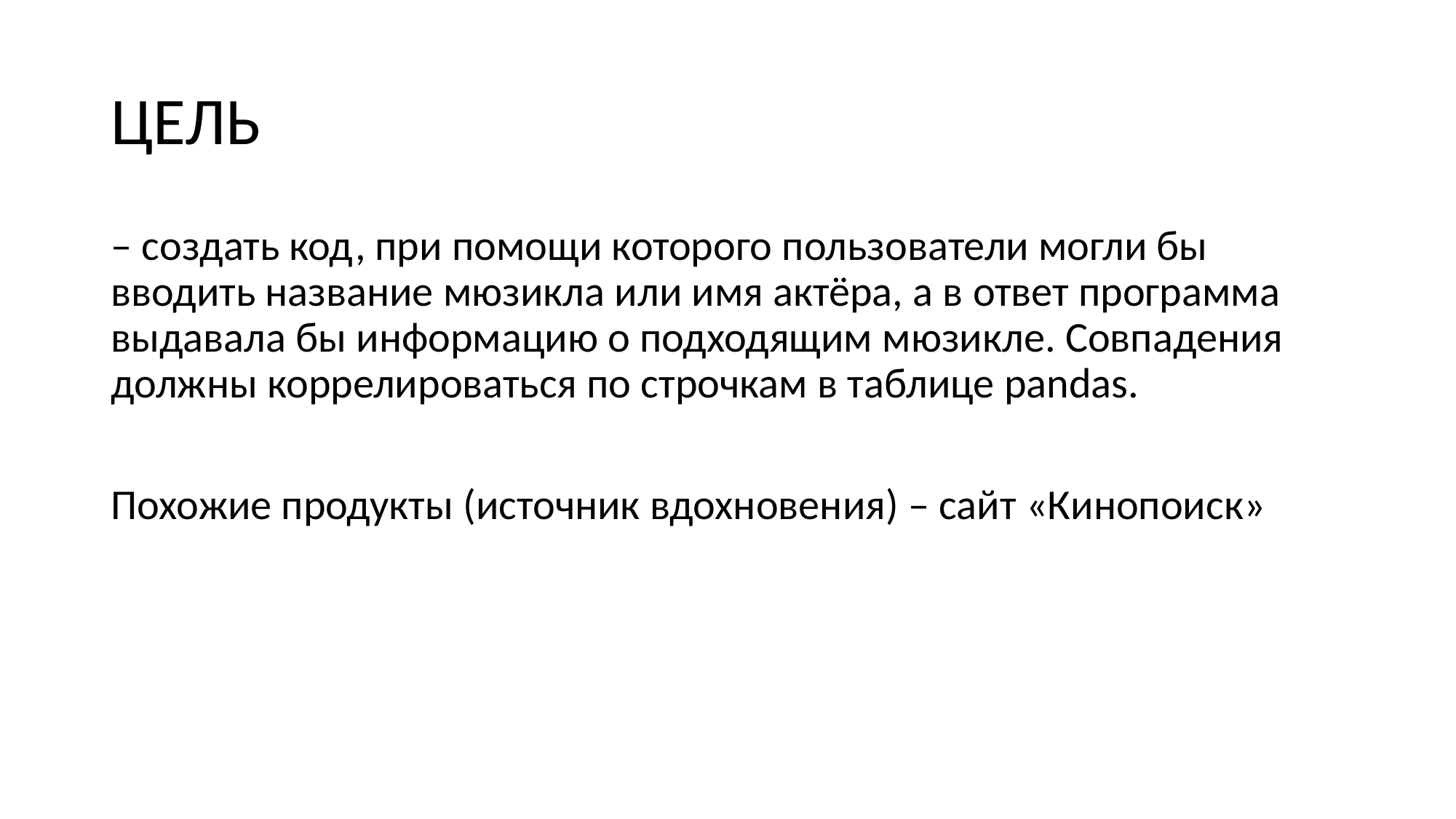

# ЦЕЛЬ
– создать код, при помощи которого пользователи могли бы вводить название мюзикла или имя актёра, а в ответ программа выдавала бы информацию о подходящим мюзикле. Совпадения должны коррелироваться по строчкам в таблице pandas.

Похожие продукты (источник вдохновения) – сайт «Кинопоиск»